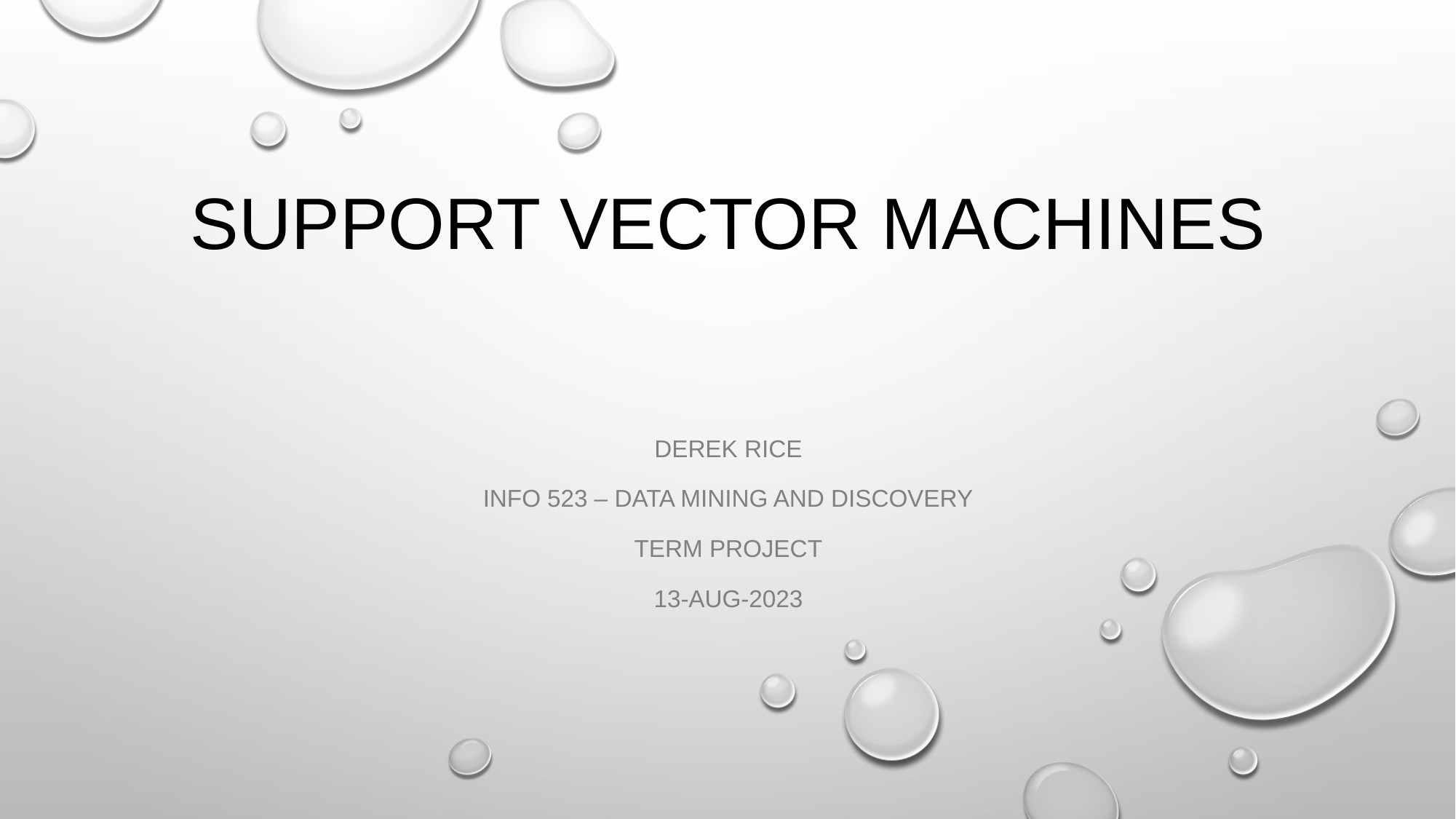

# Support Vector machines
Derek Rice
INFO 523 – Data Mining and Discovery
Term Project
13-AUG-2023